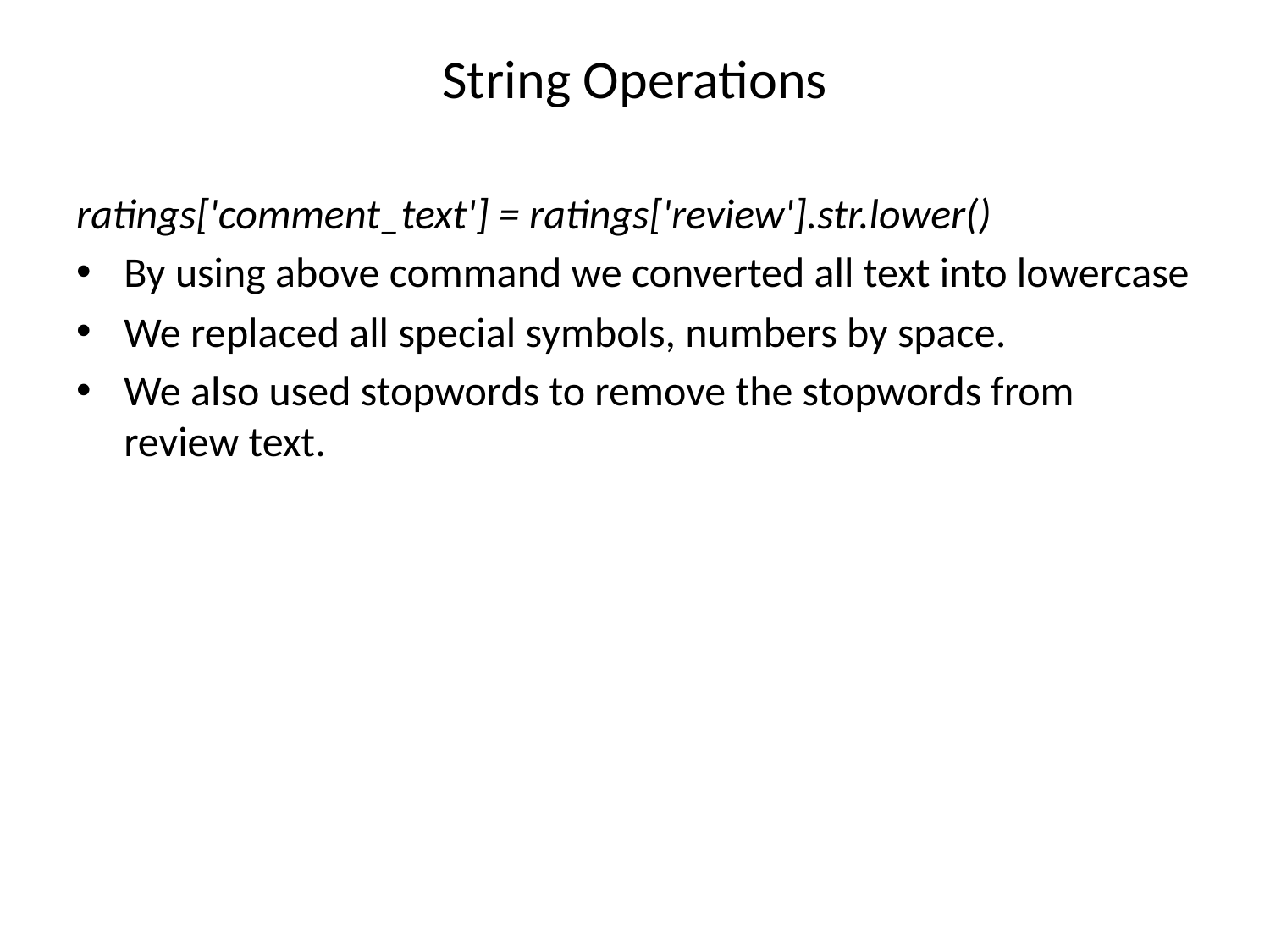

# String Operations
ratings['comment_text'] = ratings['review'].str.lower()
By using above command we converted all text into lowercase
We replaced all special symbols, numbers by space.
We also used stopwords to remove the stopwords from review text.